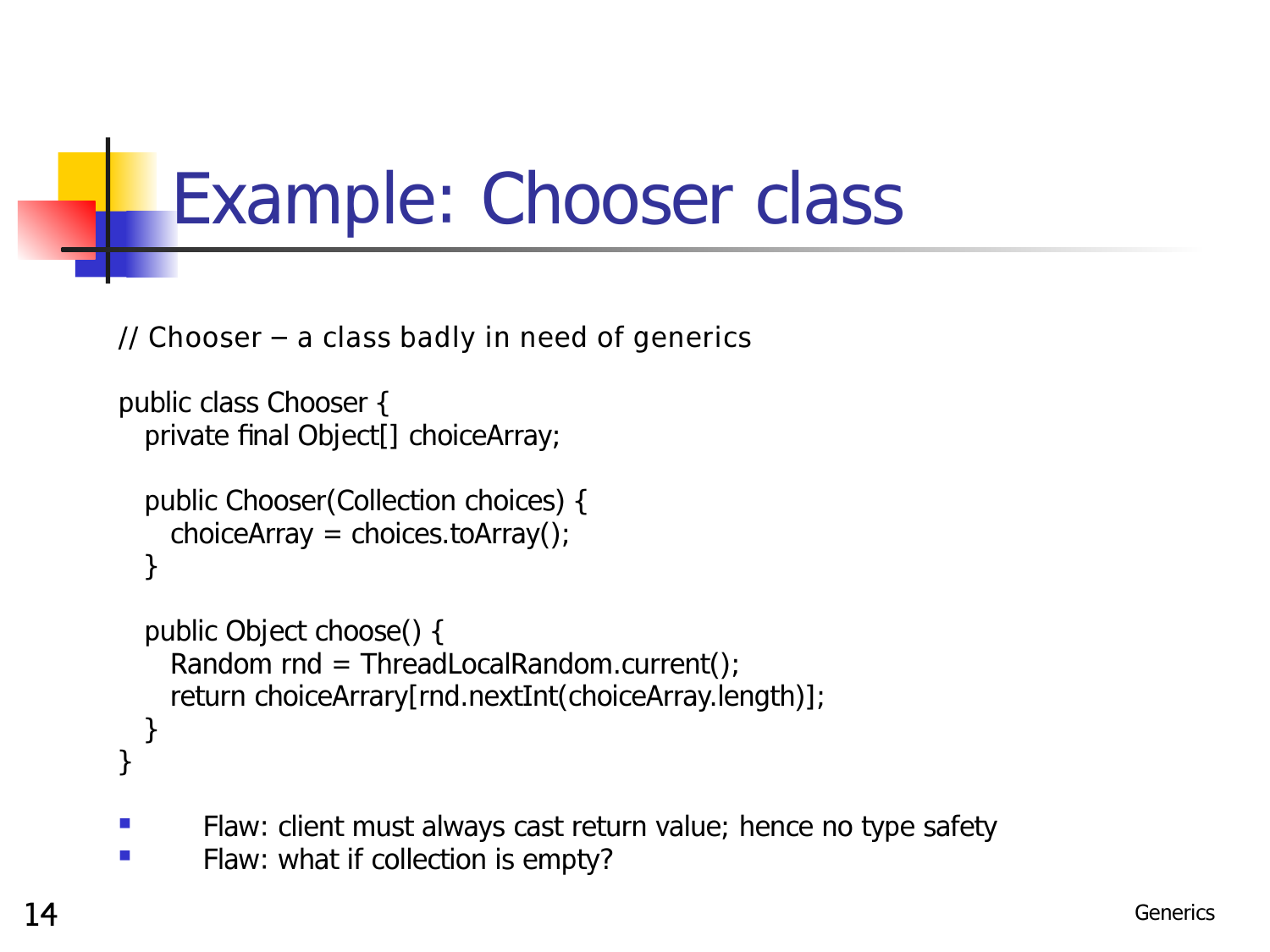

# Example: Chooser class

// Chooser – a class badly in need of generics

public class Chooser {
   private final Object[] choiceArray;

   public Chooser(Collection choices) {
      choiceArray = choices.toArray();
   }

   public Object choose() {
      Random rnd = ThreadLocalRandom.current();
      return choiceArrary[rnd.nextInt(choiceArray.length)];
   }
}

Flaw: client must always cast return value; hence no type safety
Flaw: what if collection is empty?